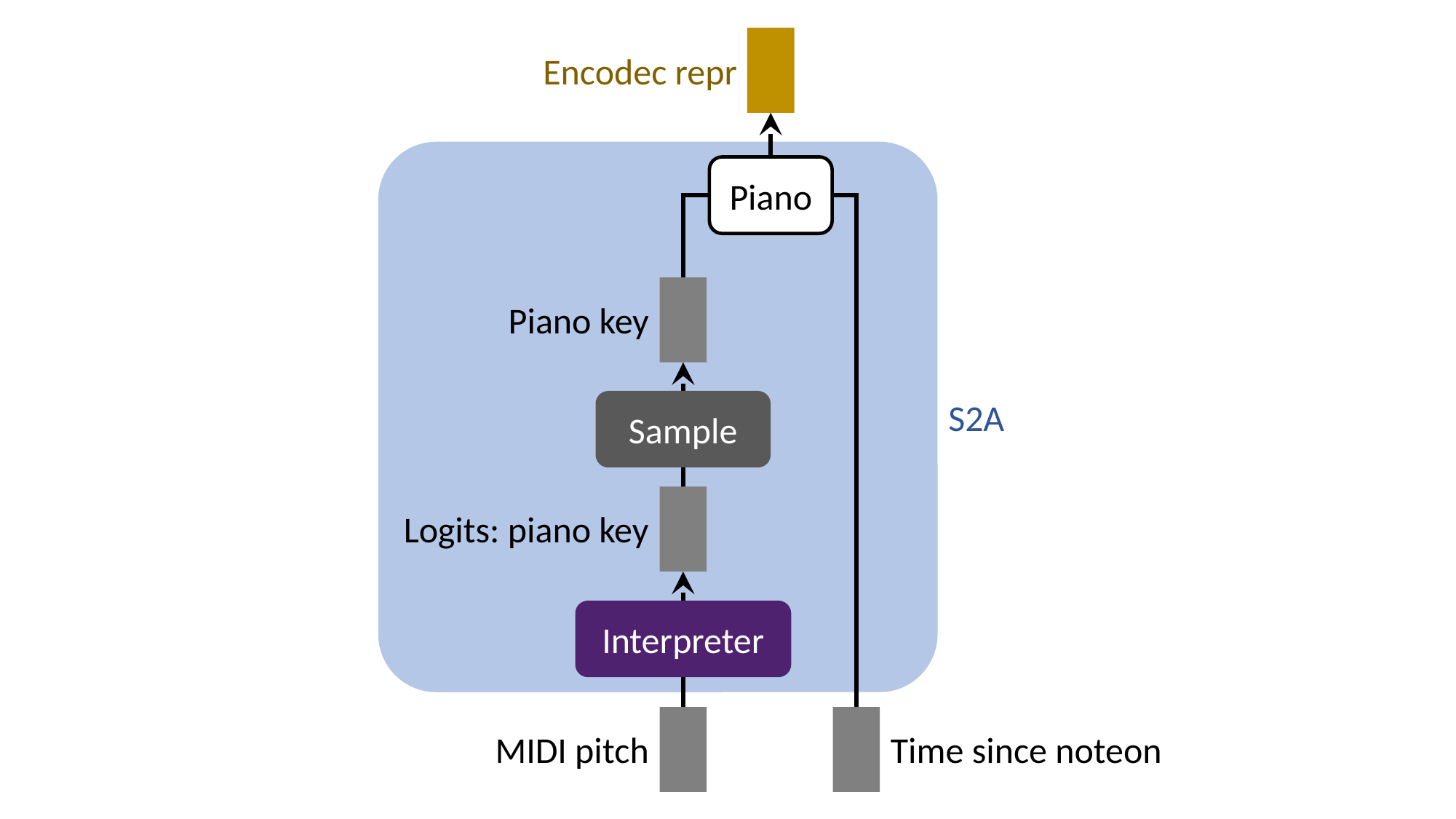

Encodec repr

Piano

Piano key
S2A
Sample

Logits: piano key
Interpreter

MIDI pitch
Time since noteon